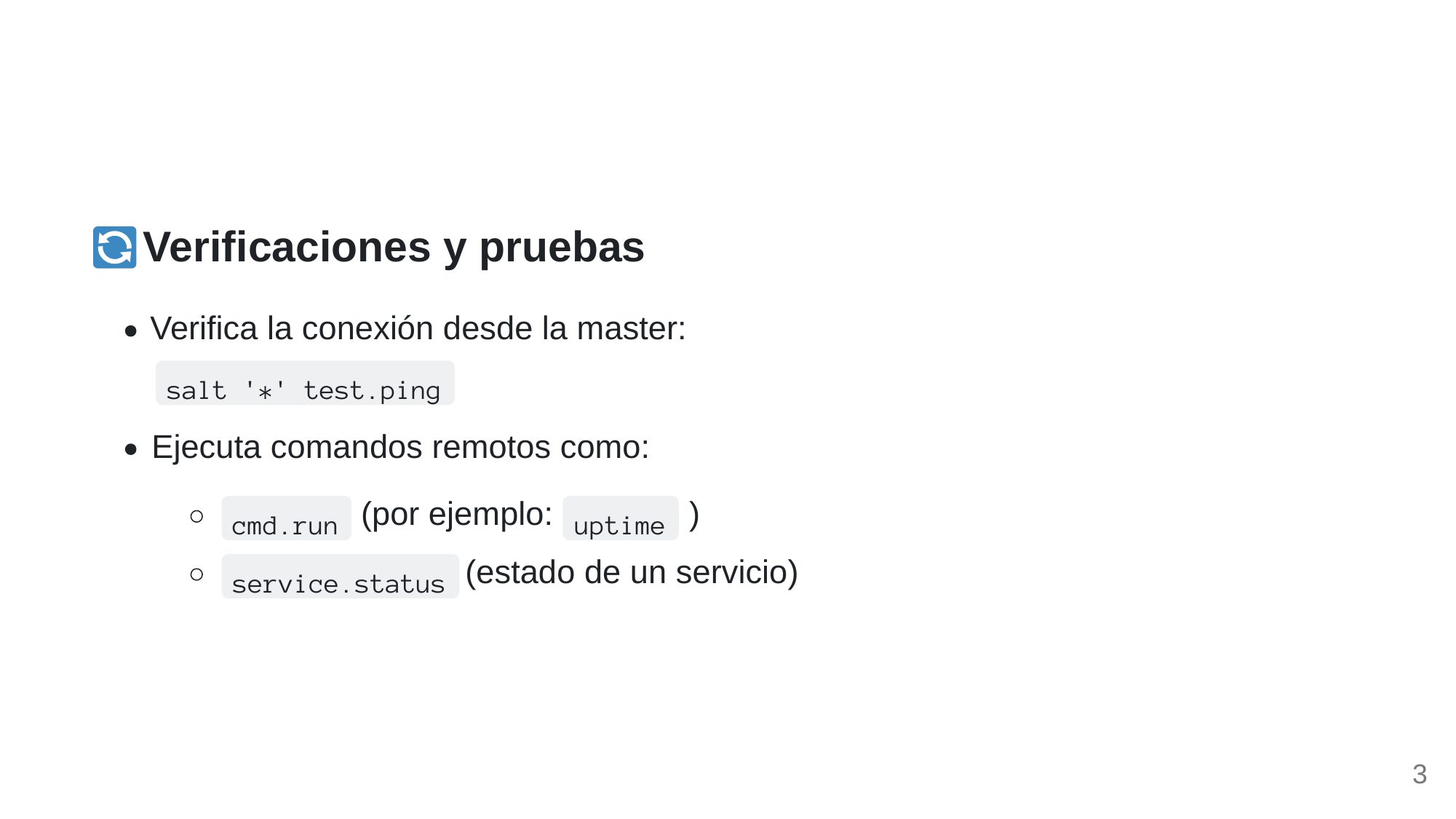

Verificaciones y pruebas

Verifica la conexión desde la master:

salt '*' test.ping
Ejecuta comandos remotos como:

 (por ejemplo:
)

cmd.run
uptime

 (estado de un servicio)

service.status

3